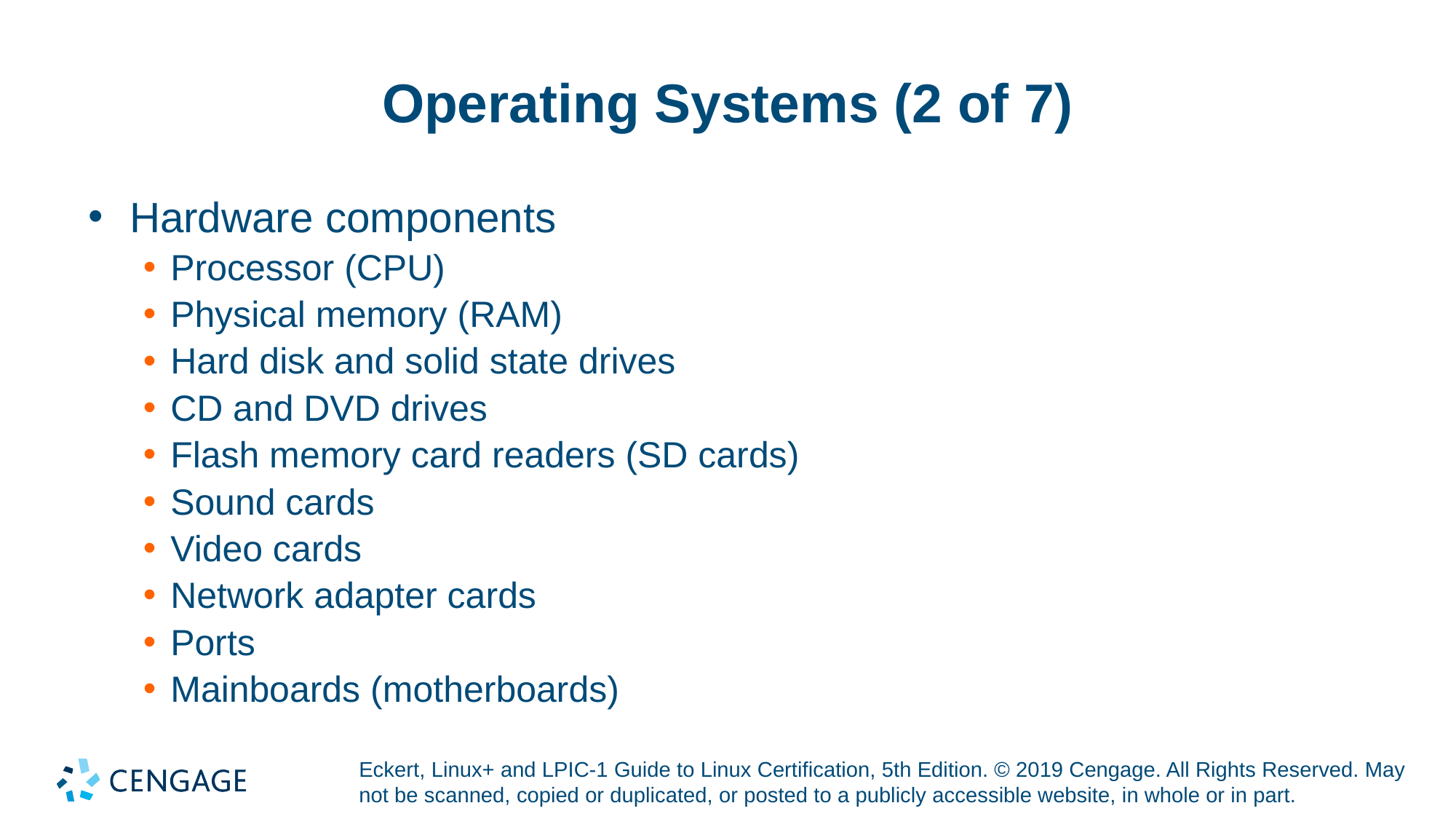

# Operating Systems (2 of 7)
Hardware components
Processor (CPU)
Physical memory (RAM)
Hard disk and solid state drives
CD and DVD drives
Flash memory card readers (SD cards)
Sound cards
Video cards
Network adapter cards
Ports
Mainboards (motherboards)